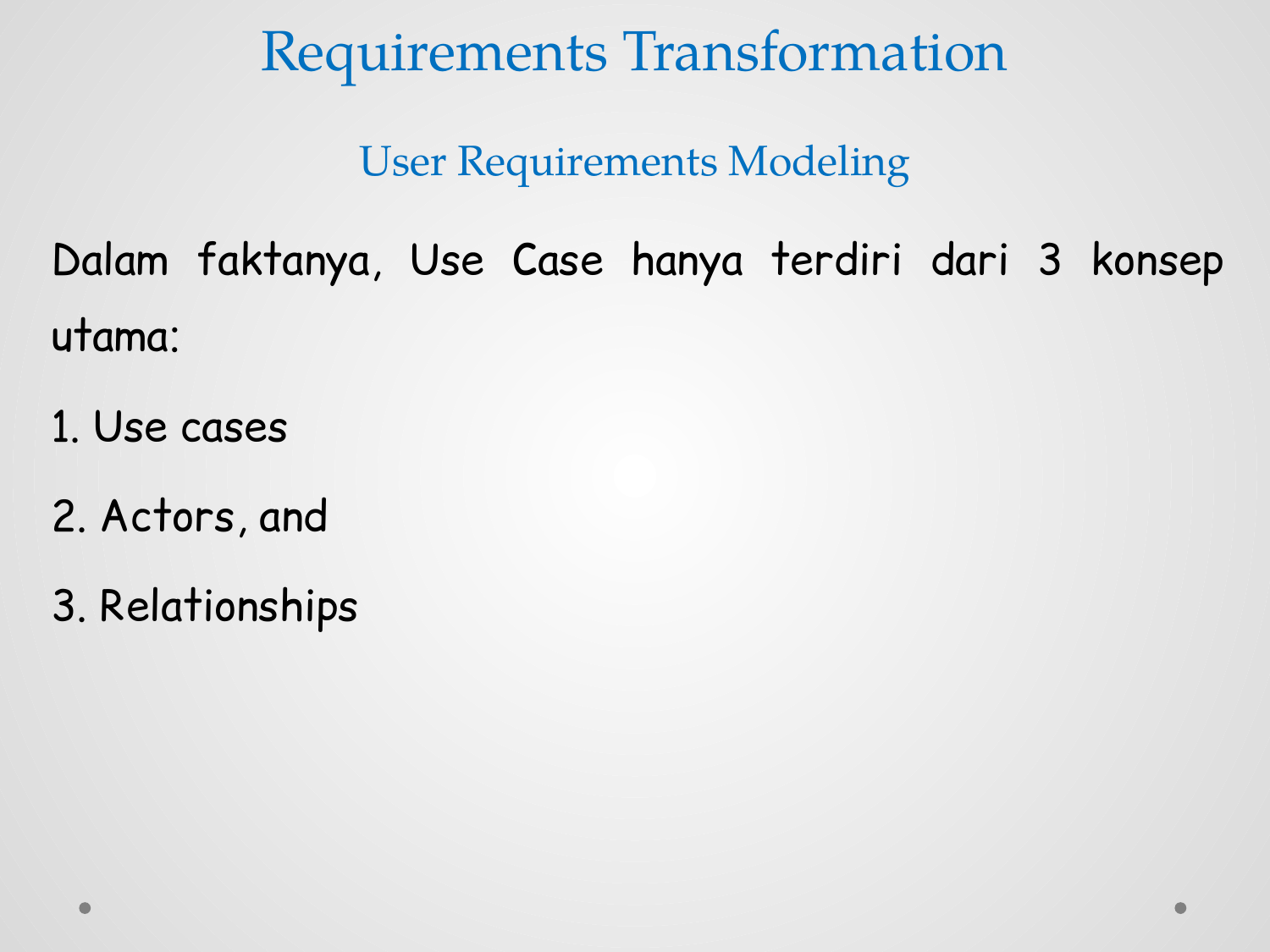

# Requirements Transformation User Requirements Modeling

Dalam faktanya, Use Case hanya terdiri dari 3 konsep utama:
1. Use cases
2. Actors, and
3. Relationships